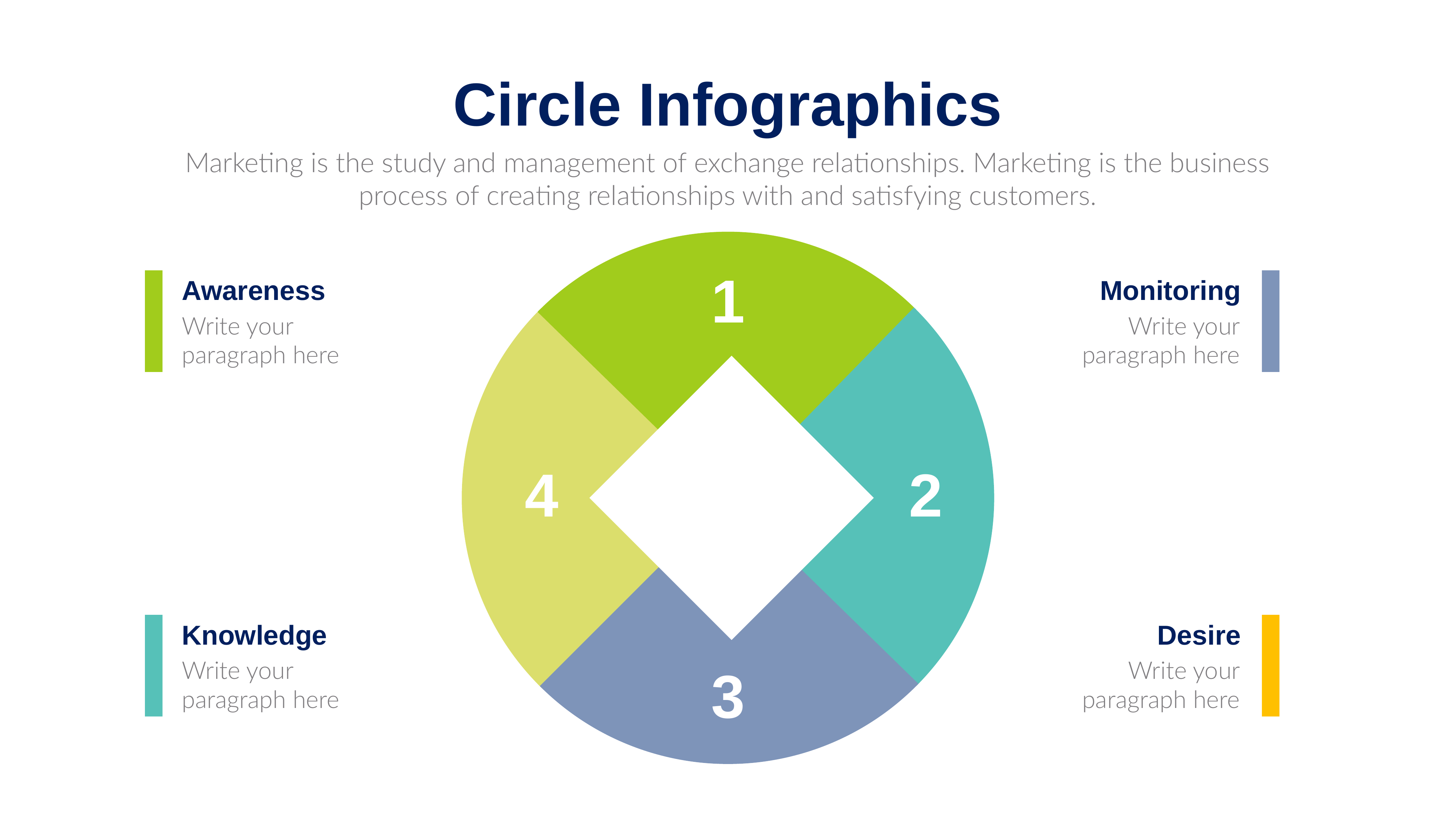

Circle Infographics
Marketing is the study and management of exchange relationships. Marketing is the business process of creating relationships with and satisfying customers.

1

Awareness
Monitoring

Write your paragraph here
Write your paragraph here

4
2

Knowledge
Desire

Write your paragraph here
Write your paragraph here
3